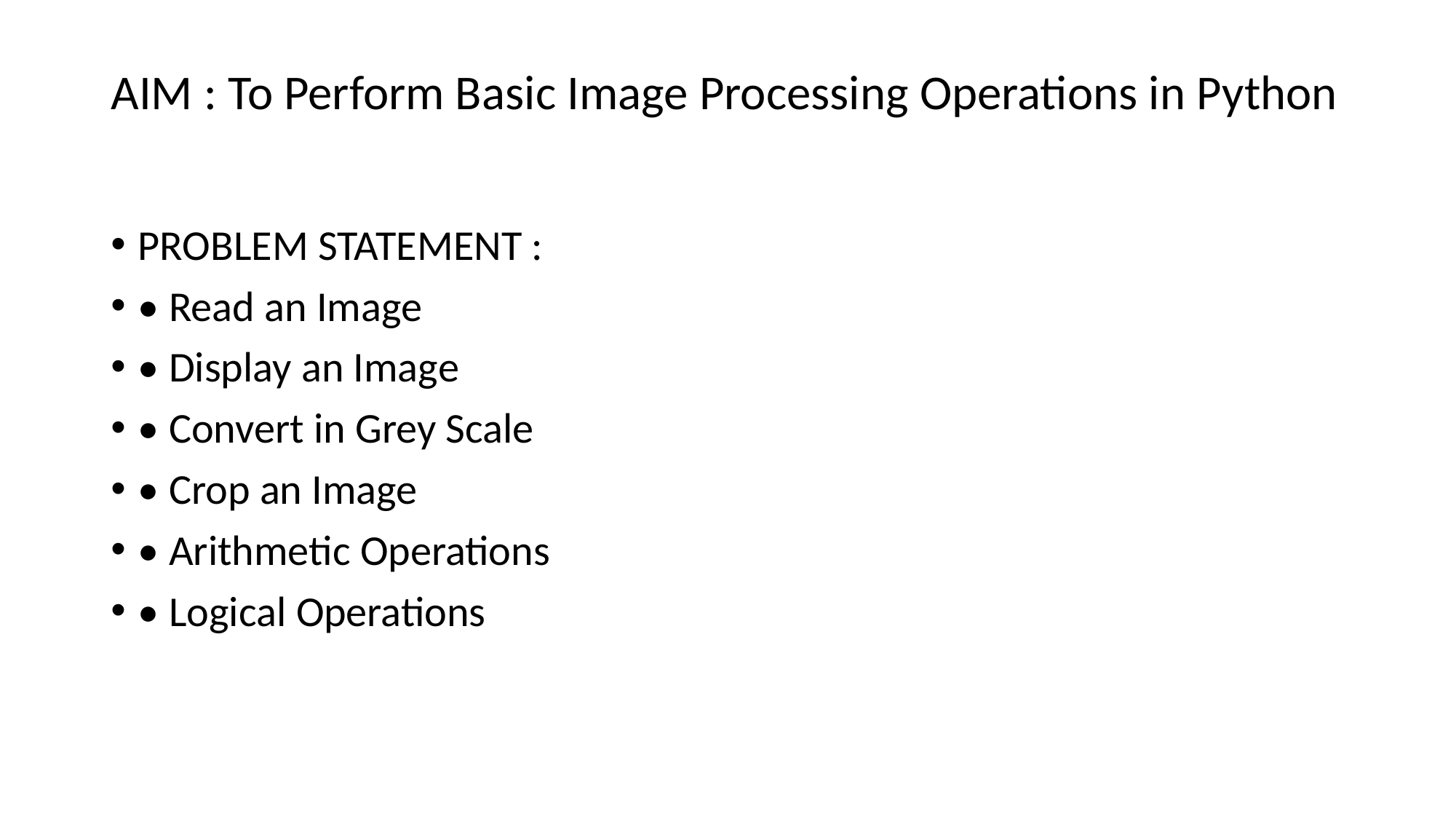

# AIM : To Perform Basic Image Processing Operations in Python
PROBLEM STATEMENT :
• Read an Image
• Display an Image
• Convert in Grey Scale
• Crop an Image
• Arithmetic Operations
• Logical Operations